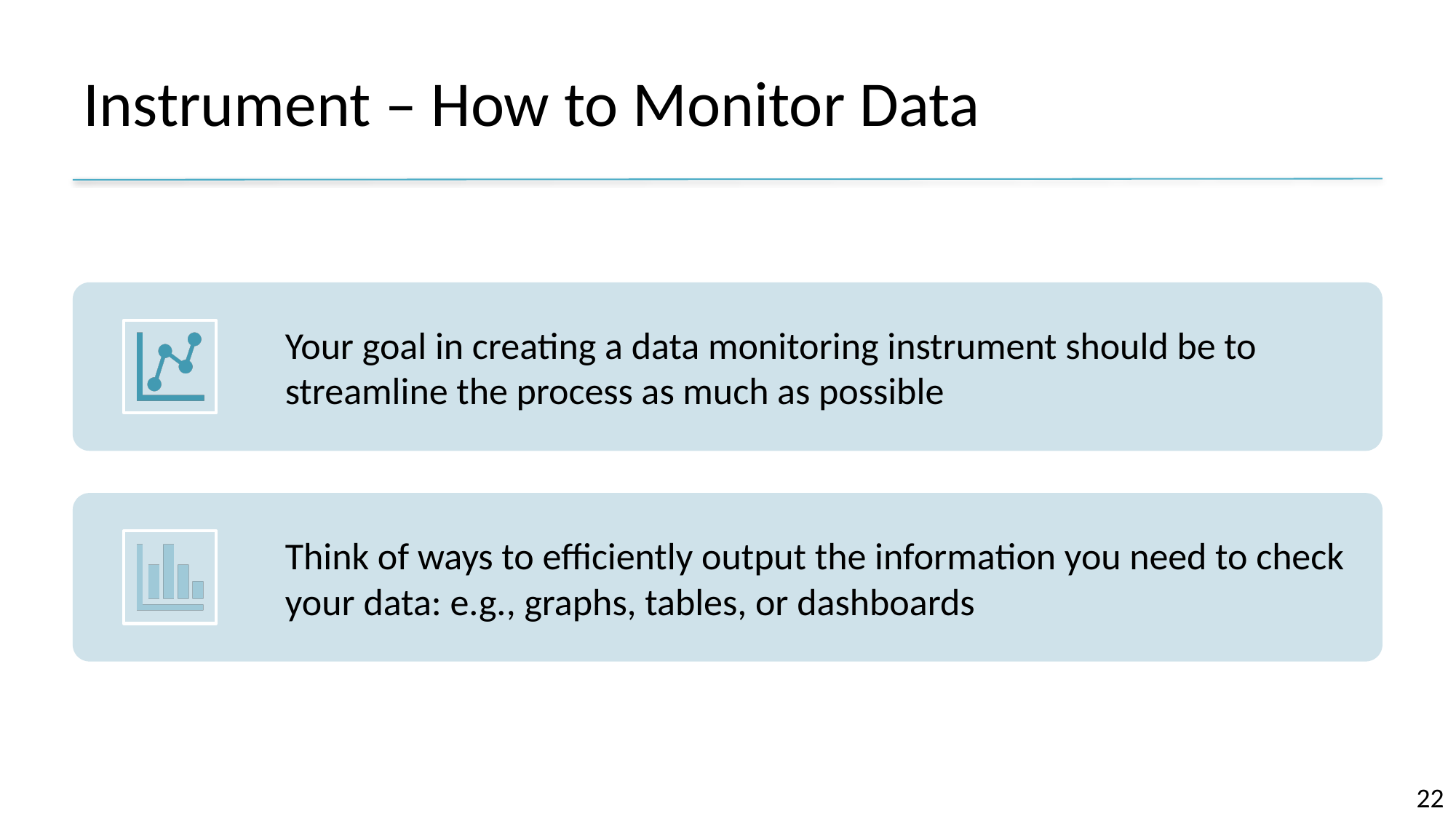

# Instrument – How to Monitor Data
Your goal in creating a data monitoring instrument should be to streamline the process as much as possible
Think of ways to efficiently output the information you need to check your data: e.g., graphs, tables, or dashboards
22